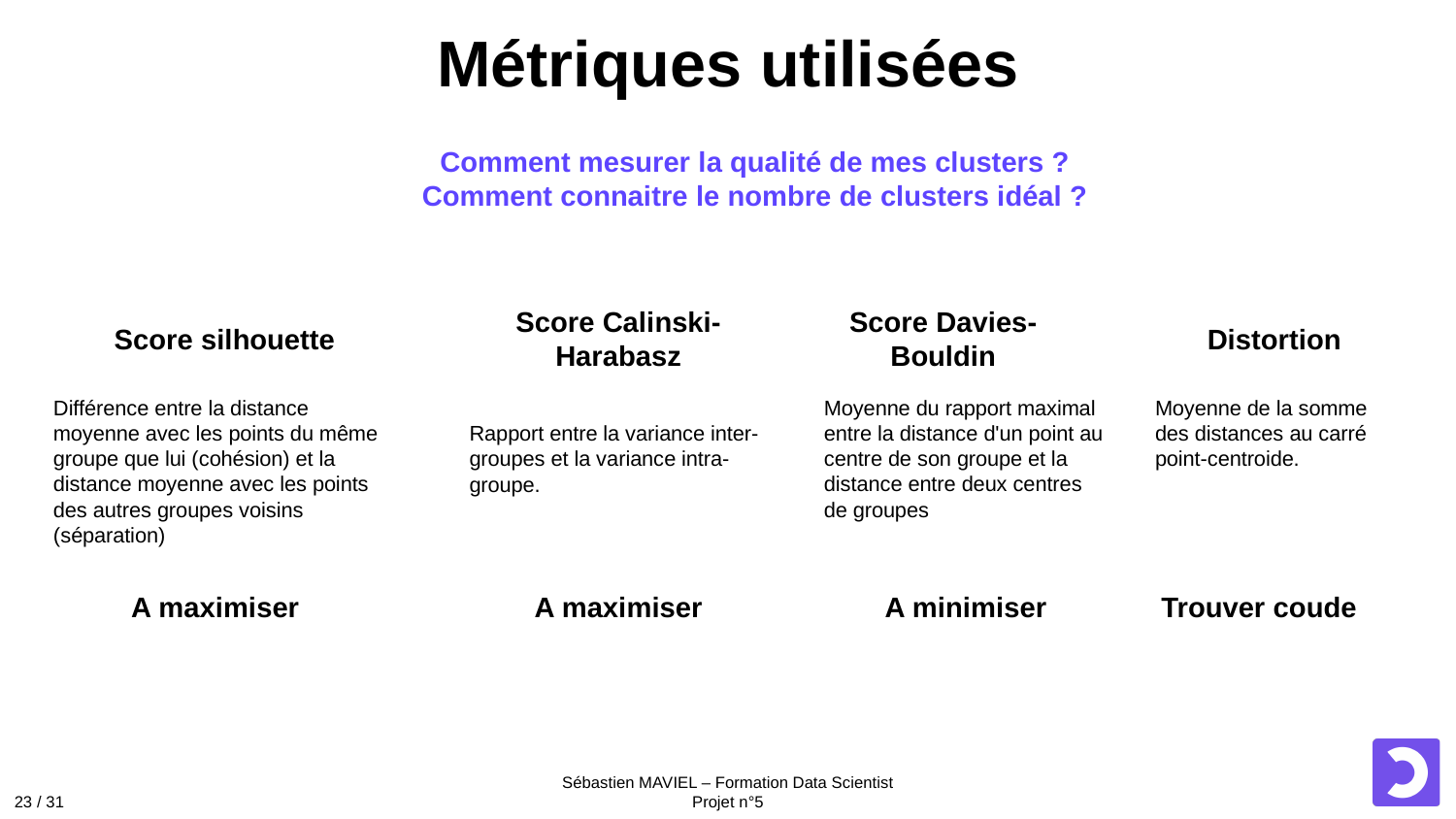

# Métriques utilisées
Comment mesurer la qualité de mes clusters ?
Comment connaitre le nombre de clusters idéal ?
Score Calinski-Harabasz
Score Davies-Bouldin
Score silhouette
Distortion
Différence entre la distance moyenne avec les points du même groupe que lui (cohésion) et la distance moyenne avec les points des autres groupes voisins (séparation)
Moyenne du rapport maximal entre la distance d'un point au centre de son groupe et la distance entre deux centres de groupes
Moyenne de la somme des distances au carré point-centroide.
Rapport entre la variance inter-groupes et la variance intra-groupe.
Trouver coude
A maximiser
A maximiser
A minimiser